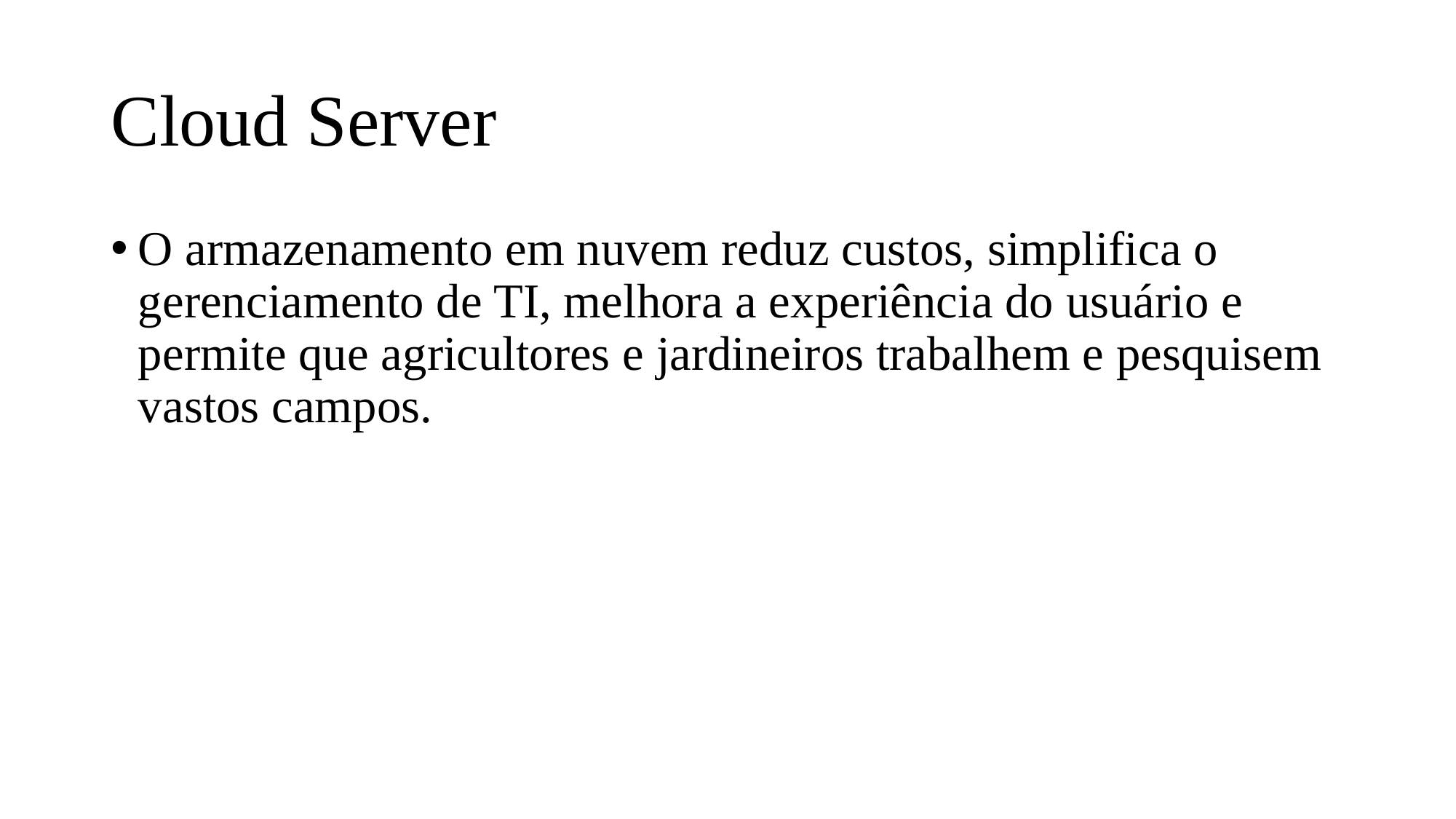

# Cloud Server
O armazenamento em nuvem reduz custos, simplifica o gerenciamento de TI, melhora a experiência do usuário e permite que agricultores e jardineiros trabalhem e pesquisem vastos campos.